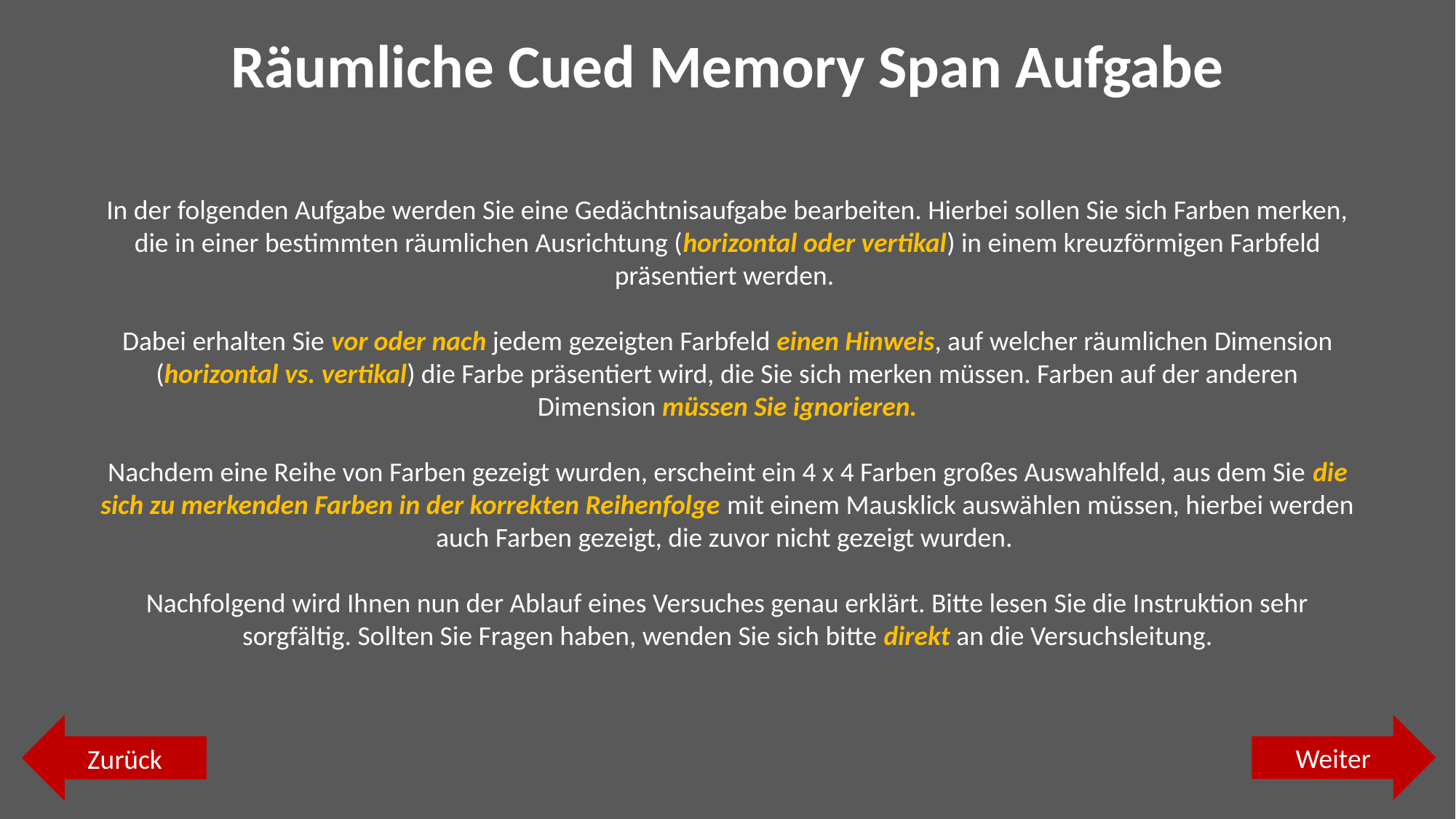

Räumliche Cued Memory Span Aufgabe
In der folgenden Aufgabe werden Sie eine Gedächtnisaufgabe bearbeiten. Hierbei sollen Sie sich Farben merken, die in einer bestimmten räumlichen Ausrichtung (horizontal oder vertikal) in einem kreuzförmigen Farbfeld präsentiert werden.

Dabei erhalten Sie vor oder nach jedem gezeigten Farbfeld einen Hinweis, auf welcher räumlichen Dimension (horizontal vs. vertikal) die Farbe präsentiert wird, die Sie sich merken müssen. Farben auf der anderen Dimension müssen Sie ignorieren.

Nachdem eine Reihe von Farben gezeigt wurden, erscheint ein 4 x 4 Farben großes Auswahlfeld, aus dem Sie die sich zu merkenden Farben in der korrekten Reihenfolge mit einem Mausklick auswählen müssen, hierbei werden auch Farben gezeigt, die zuvor nicht gezeigt wurden.

Nachfolgend wird Ihnen nun der Ablauf eines Versuches genau erklärt. Bitte lesen Sie die Instruktion sehr sorgfältig. Sollten Sie Fragen haben, wenden Sie sich bitte direkt an die Versuchsleitung.

Zurück
Weiter